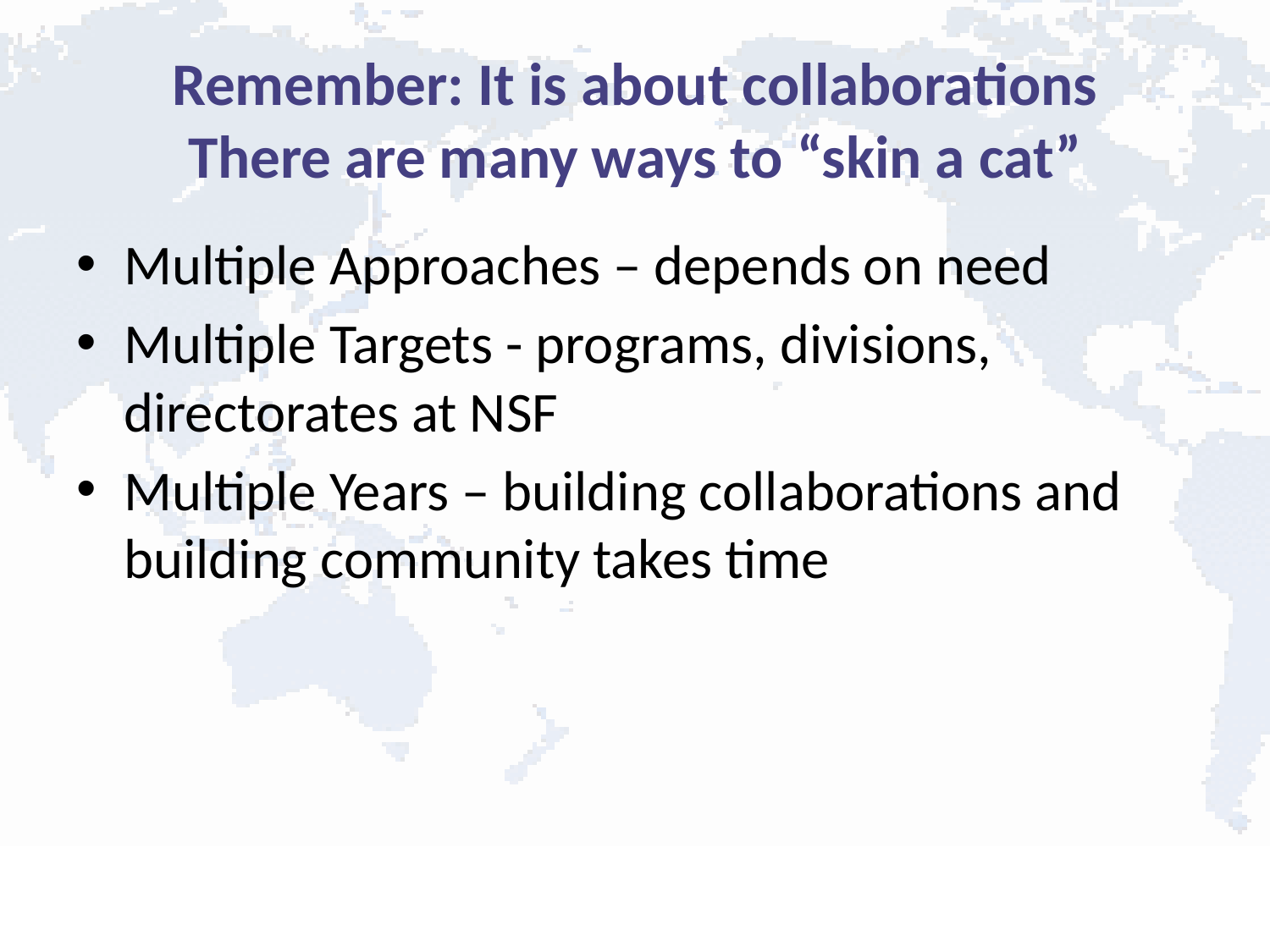

# Remember: It is about collaborations There are many ways to “skin a cat”
Multiple Approaches – depends on need
Multiple Targets - programs, divisions, directorates at NSF
Multiple Years – building collaborations and building community takes time